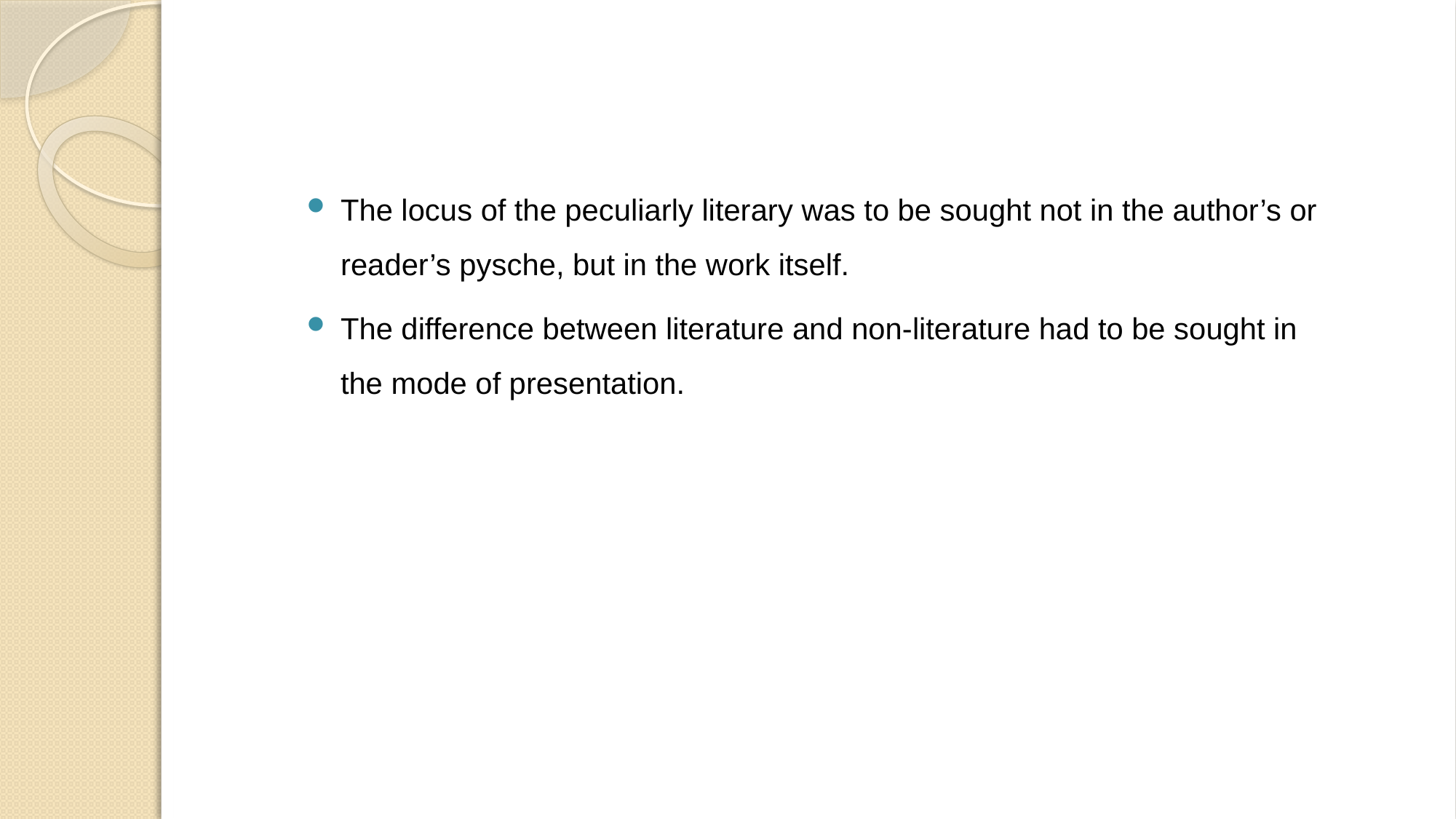

The locus of the peculiarly literary was to be sought not in the author’s or reader’s pysche, but in the work itself.
The difference between literature and non-literature had to be sought in the mode of presentation.